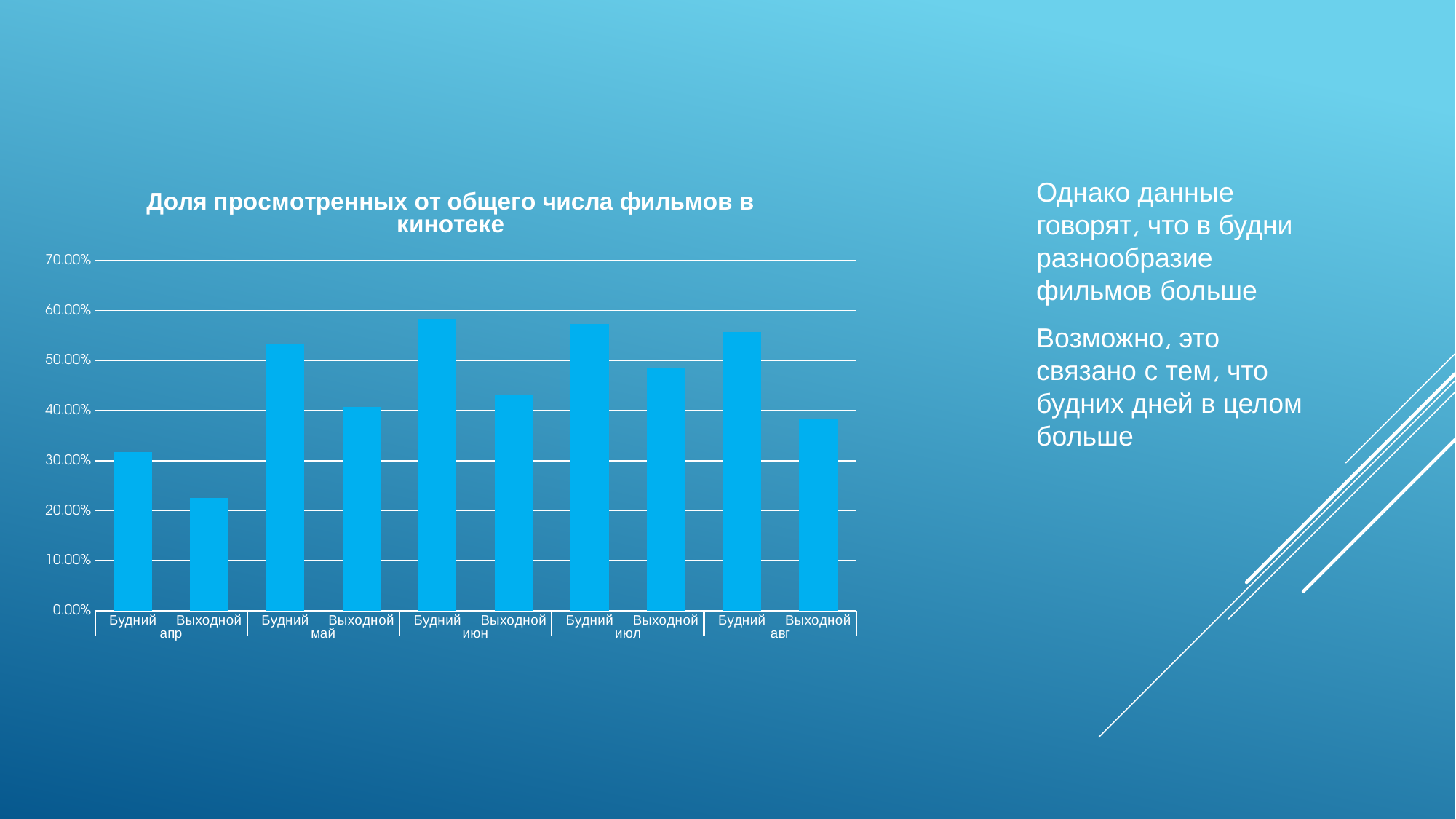

### Chart: Доля просмотренных от общего числа фильмов в кинотеке

| Category | Итог |
|---|---|
| Будний | 0.3174479673215328 |
| Выходной | 0.2258315502820463 |
| Будний | 0.5321921805096285 |
| Выходной | 0.40692472281657266 |
| Будний | 0.5829605135187707 |
| Выходной | 0.4320171172923556 |
| Будний | 0.5736238085975491 |
| Выходной | 0.4864812293328146 |
| Будний | 0.5574790896712701 |
| Выходной | 0.38280490177008364 |
Однако данные говорят, что в будни разнообразие фильмов больше
Возможно, это связано с тем, что будних дней в целом больше